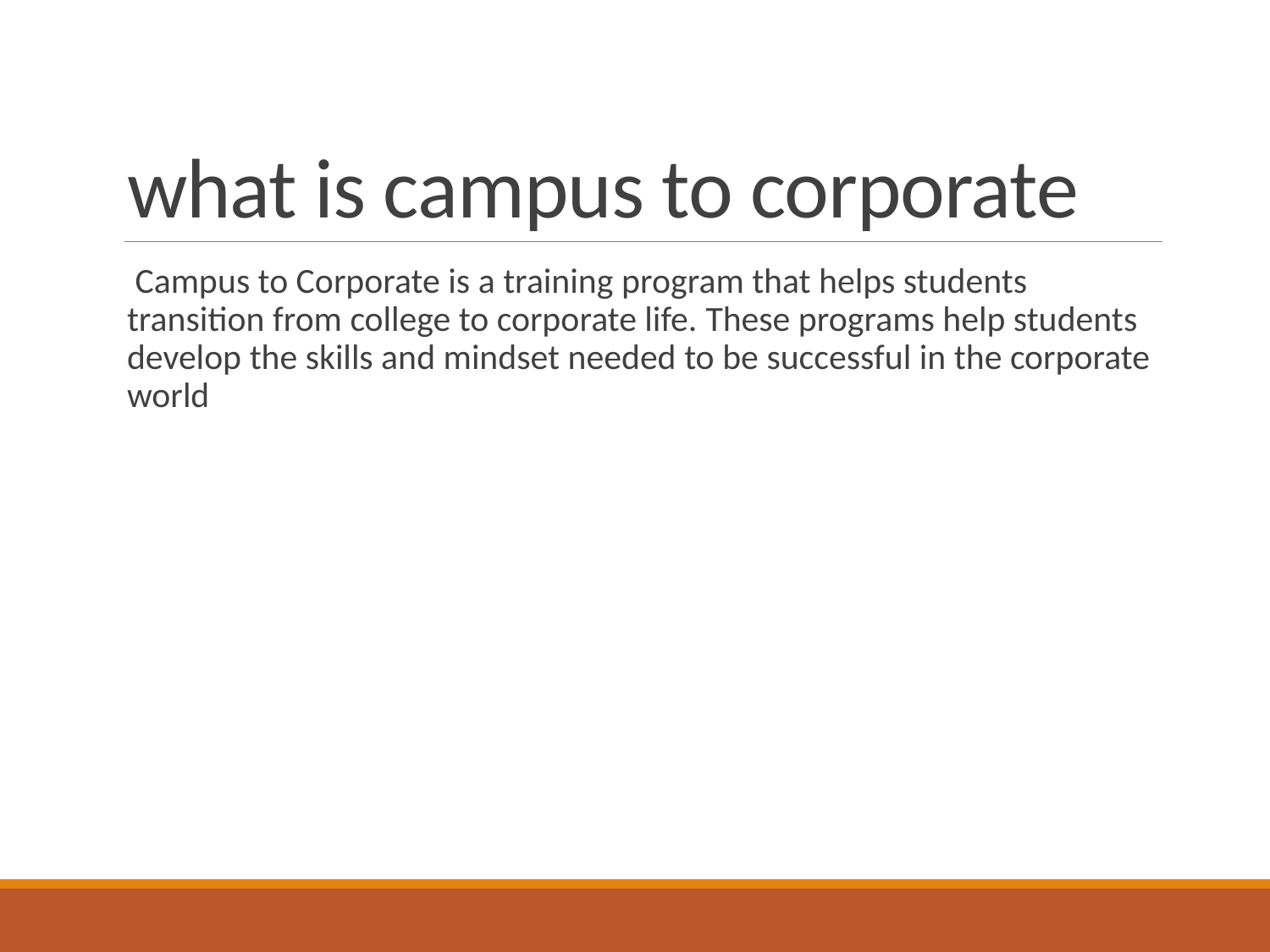

# what is campus to corporate
 Campus to Corporate is a training program that helps students transition from college to corporate life. These programs help students develop the skills and mindset needed to be successful in the corporate world